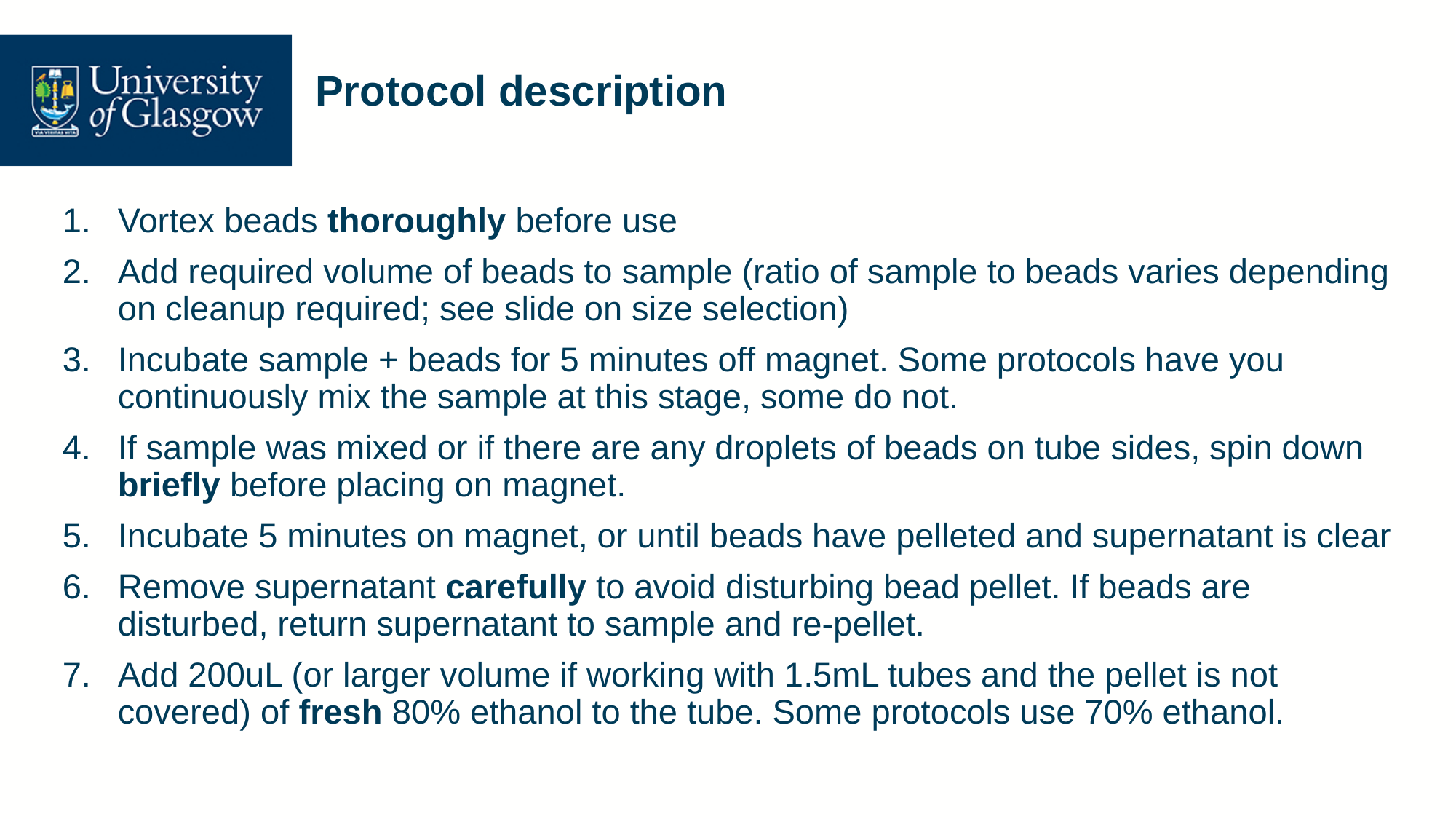

# Protocol description
Vortex beads thoroughly before use
Add required volume of beads to sample (ratio of sample to beads varies depending on cleanup required; see slide on size selection)
Incubate sample + beads for 5 minutes off magnet. Some protocols have you continuously mix the sample at this stage, some do not.
If sample was mixed or if there are any droplets of beads on tube sides, spin down briefly before placing on magnet.
Incubate 5 minutes on magnet, or until beads have pelleted and supernatant is clear
Remove supernatant carefully to avoid disturbing bead pellet. If beads are disturbed, return supernatant to sample and re-pellet.
Add 200uL (or larger volume if working with 1.5mL tubes and the pellet is not covered) of fresh 80% ethanol to the tube. Some protocols use 70% ethanol.